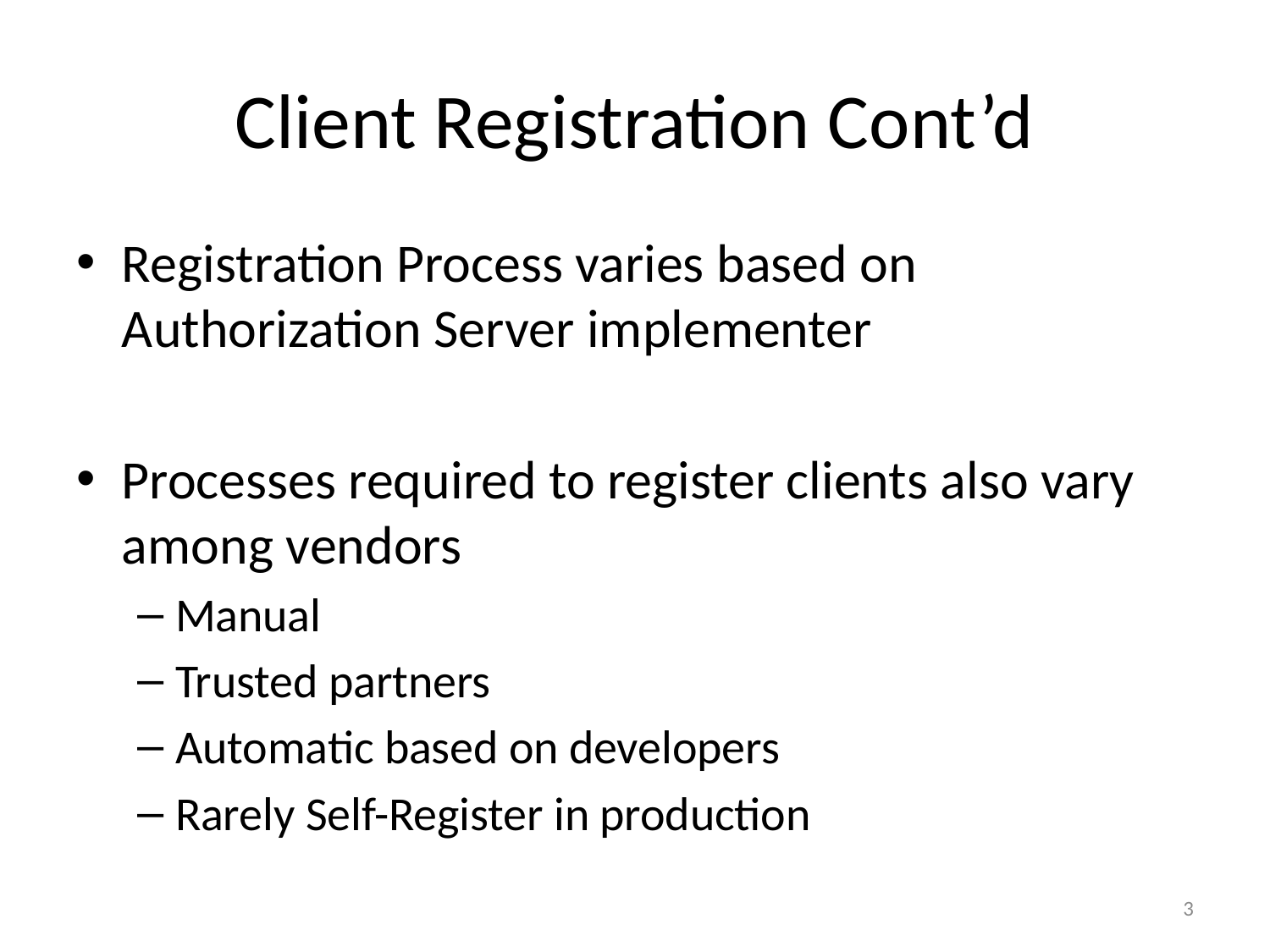

# Client Registration Cont’d
Registration Process varies based on Authorization Server implementer

Processes required to register clients also vary among vendors
Manual
Trusted partners
Automatic based on developers
Rarely Self-Register in production

3